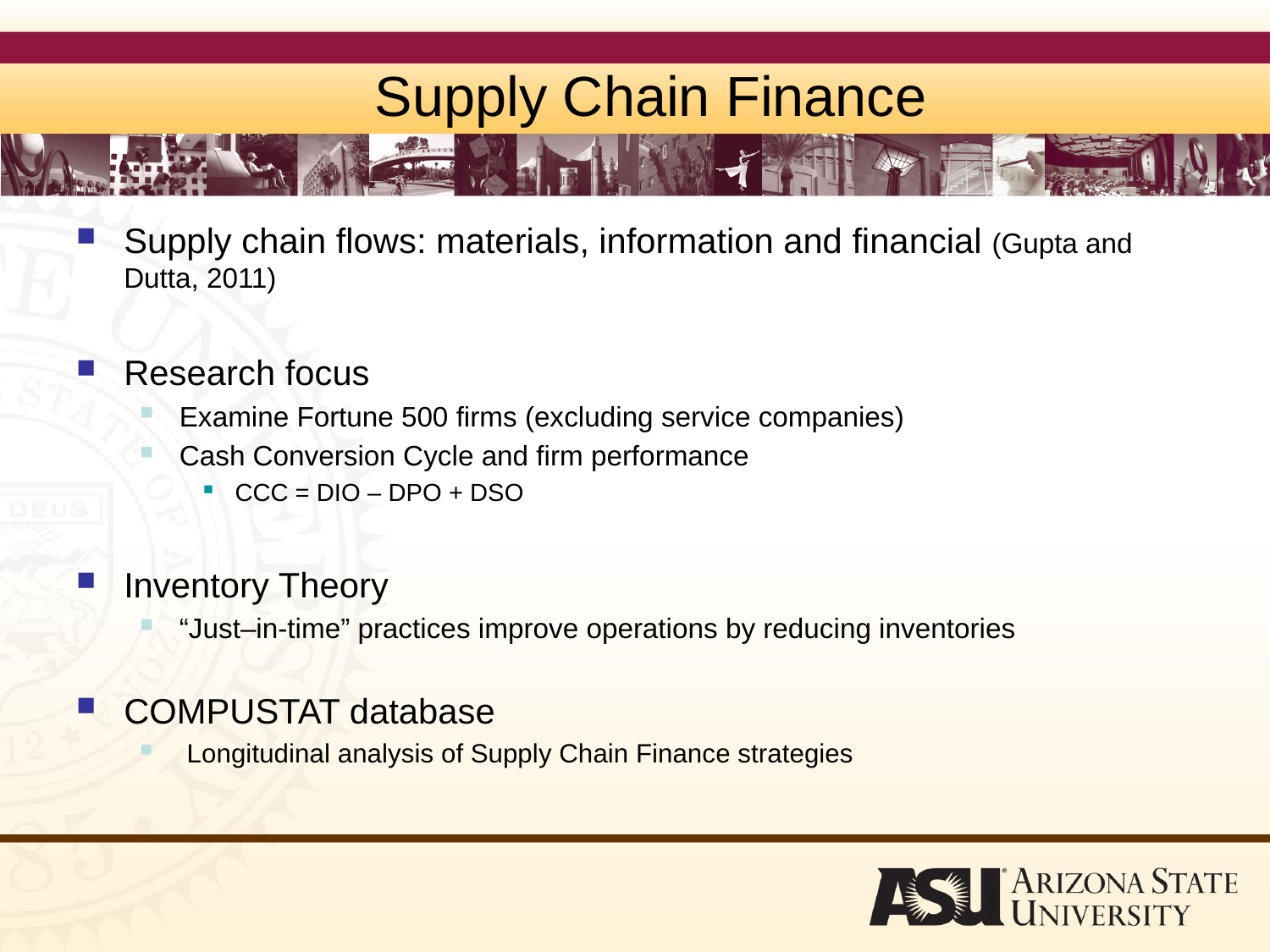

# Supply Chain Finance
Supply chain flows: materials, information and financial (Gupta and Dutta, 2011)

Research focus
Examine Fortune 500 firms (excluding service companies)
Cash Conversion Cycle and firm performance
CCC = DIO – DPO + DSO

Inventory Theory
“Just–in-time” practices improve operations by reducing inventories

COMPUSTAT database
 Longitudinal analysis of Supply Chain Finance strategies